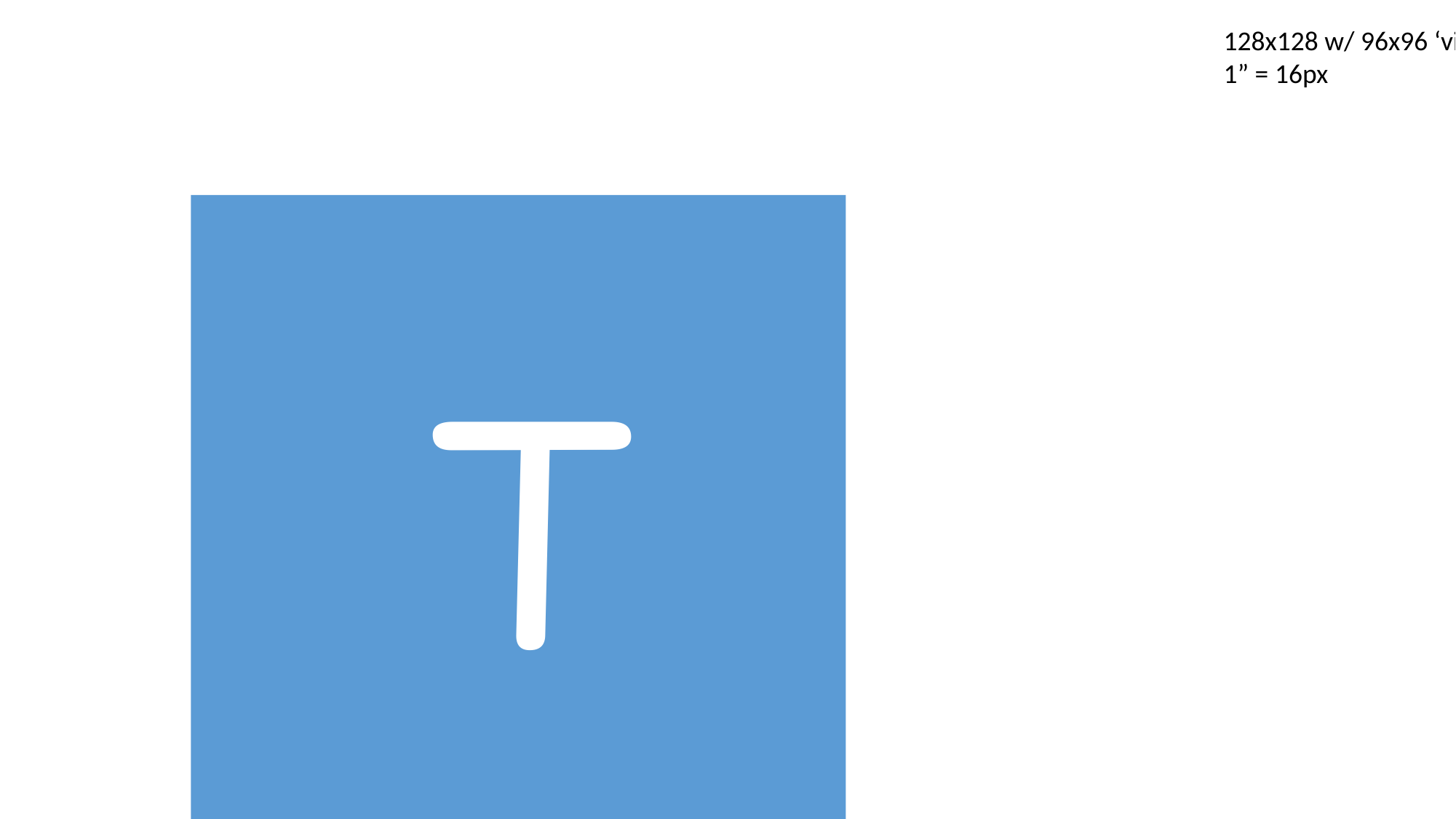

128x128 w/ 96x96 ‘visual weight’
1” = 16px

T